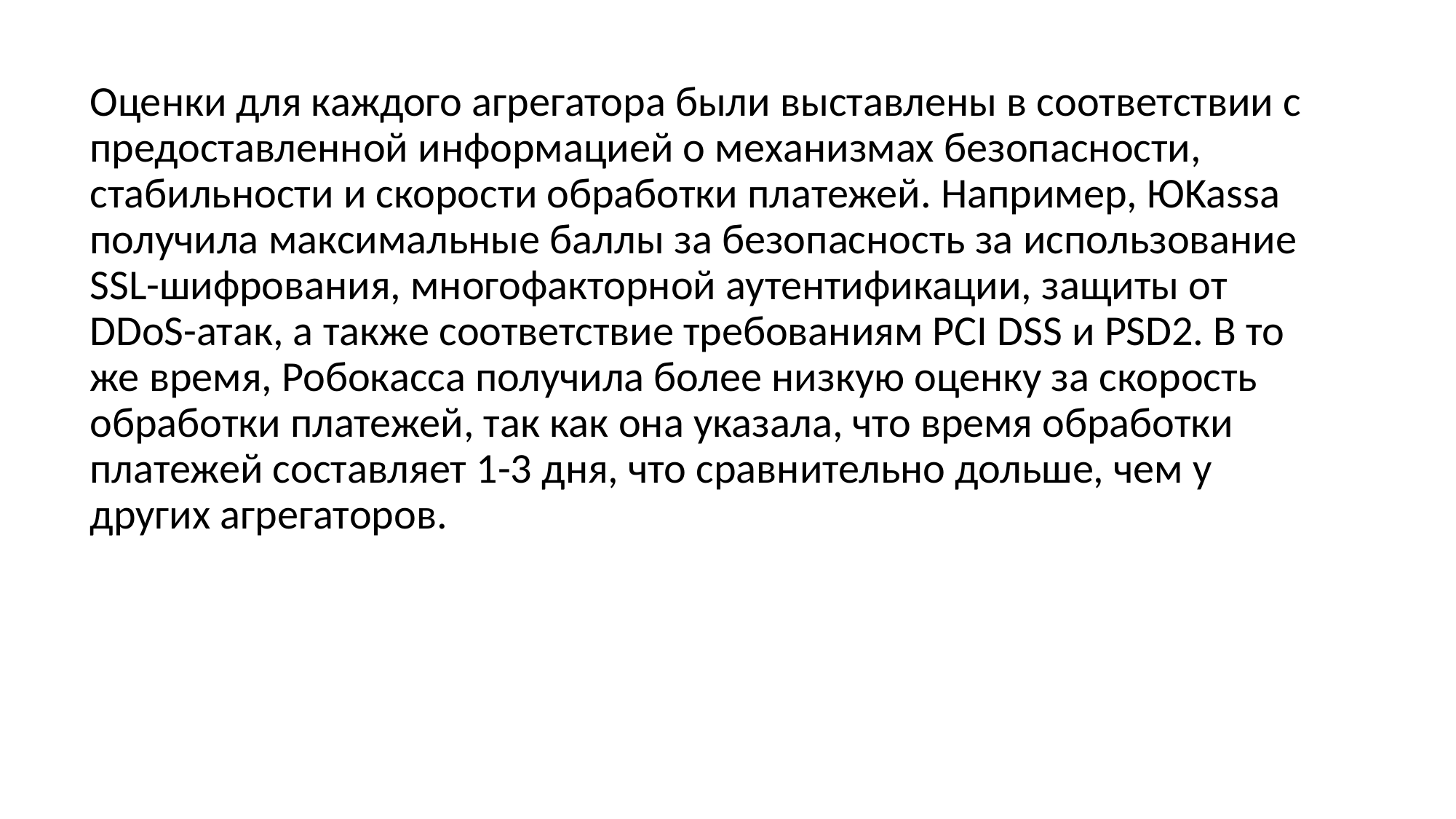

Оценки для каждого агрегатора были выставлены в соответствии с предоставленной информацией о механизмах безопасности, стабильности и скорости обработки платежей. Например, ЮKassа получила максимальные баллы за безопасность за использование SSL-шифрования, многофакторной аутентификации, защиты от DDoS-атак, а также соответствие требованиям PCI DSS и PSD2. В то же время, Робокасса получила более низкую оценку за скорость обработки платежей, так как она указала, что время обработки платежей составляет 1-3 дня, что сравнительно дольше, чем у других агрегаторов.